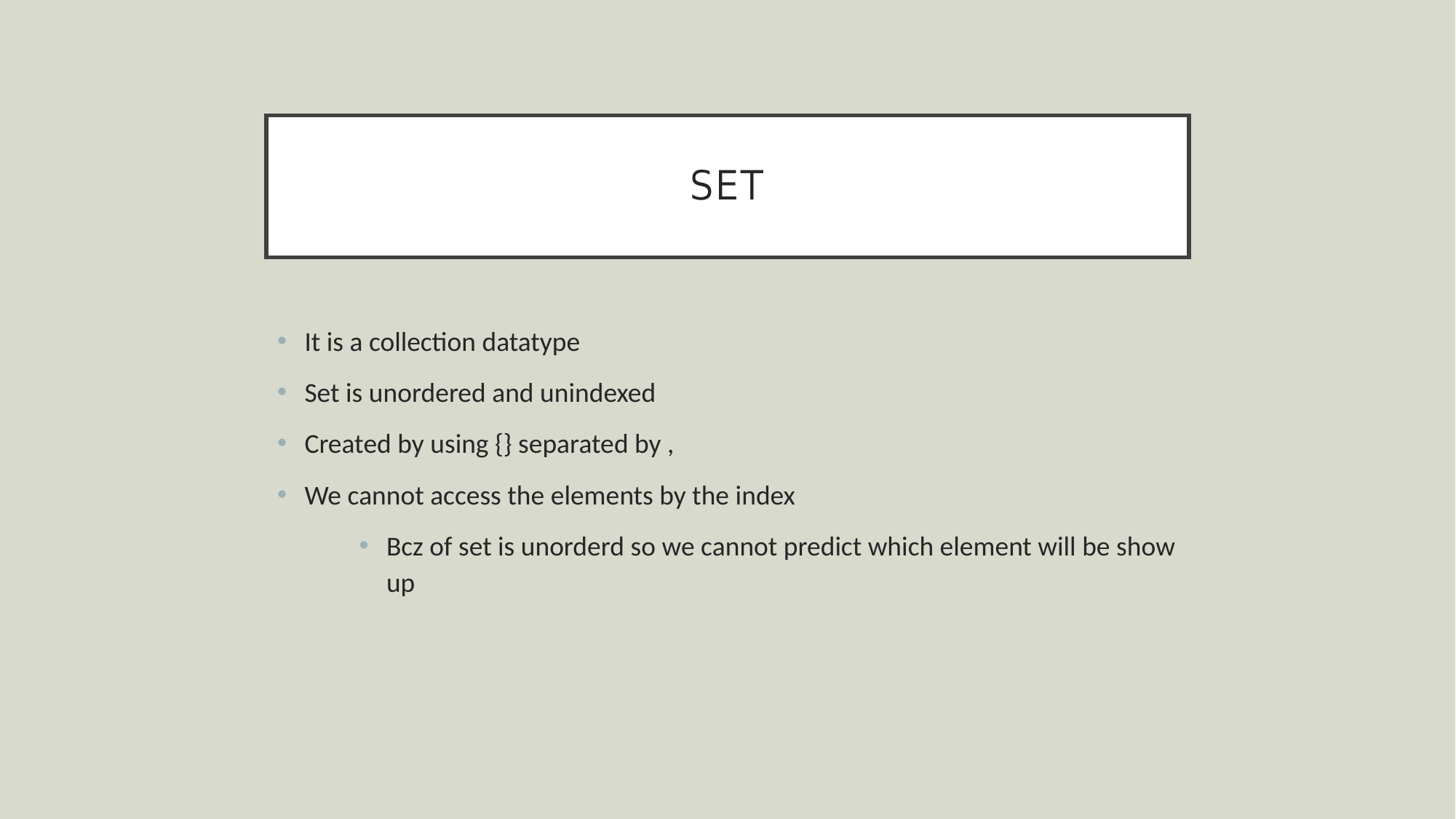

# SET
It is a collection datatype
Set is unordered and unindexed
Created by using {} separated by ,
We cannot access the elements by the index
Bcz of set is unorderd so we cannot predict which element will be show up